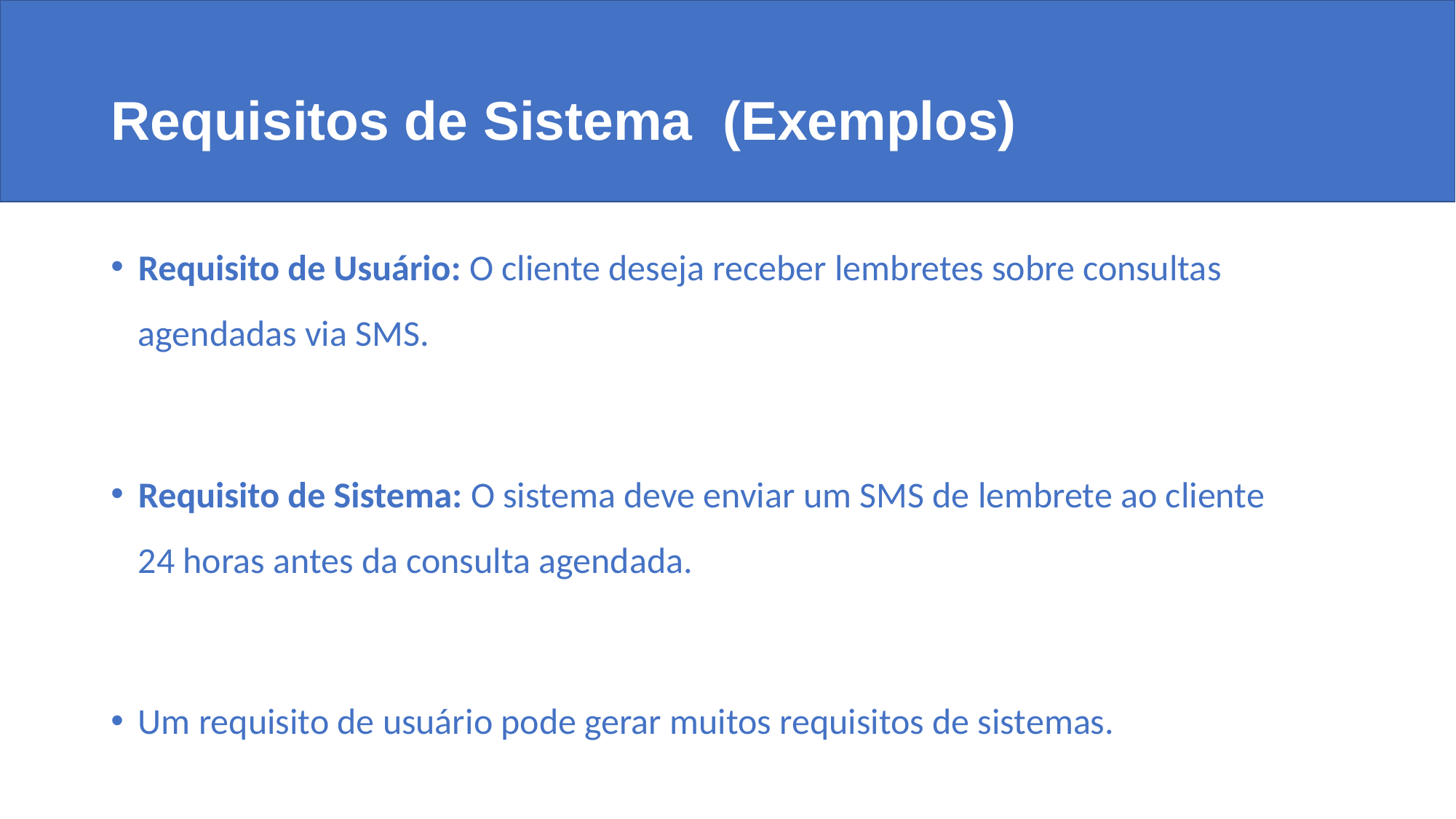

# Requisitos de Sistema  (Exemplos)
Requisito de Usuário: O cliente deseja receber lembretes sobre consultas agendadas via SMS.

Requisito de Sistema: O sistema deve enviar um SMS de lembrete ao cliente 24 horas antes da consulta agendada.

Um requisito de usuário pode gerar muitos requisitos de sistemas.